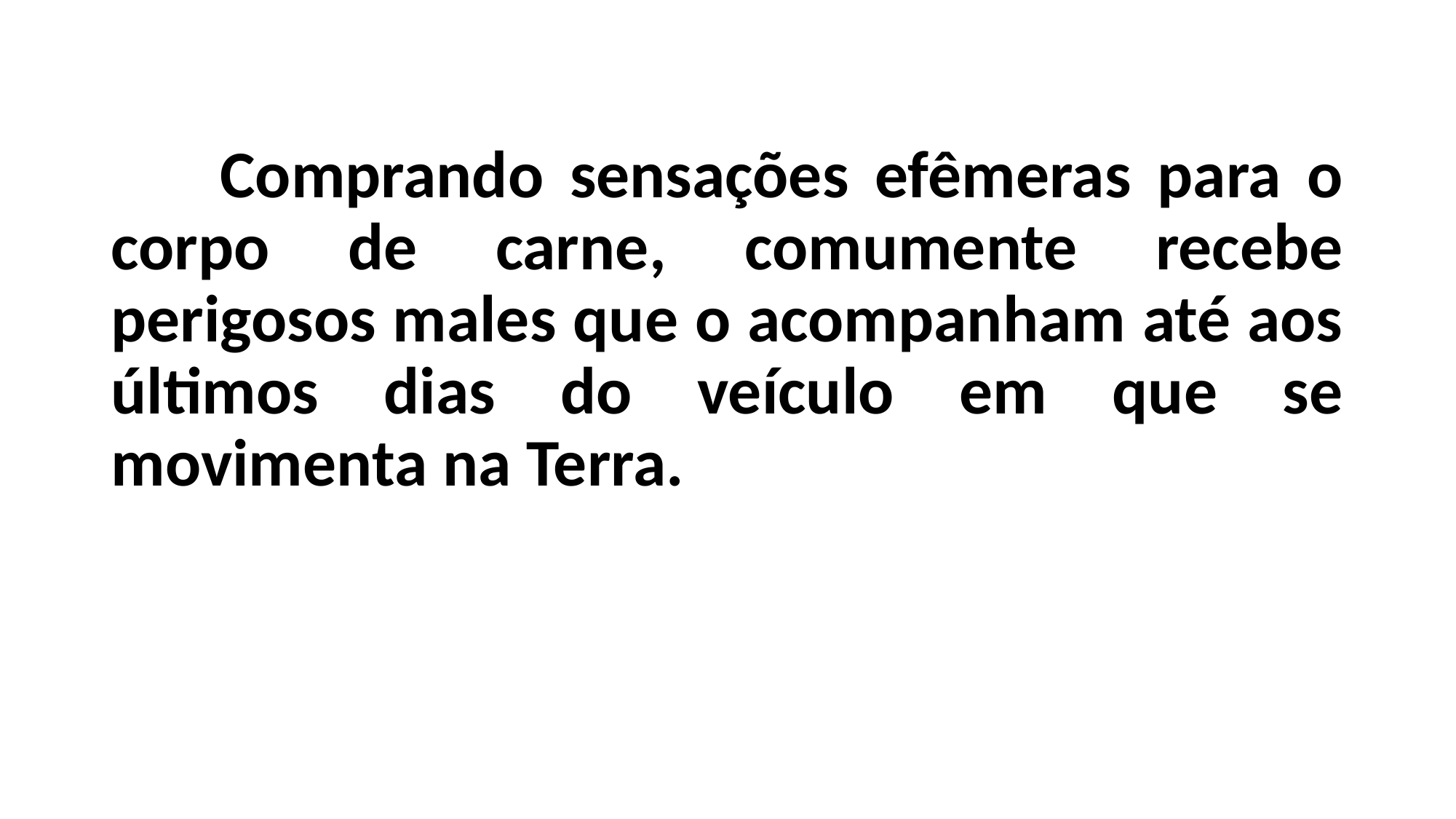

Comprando sensações efêmeras para o corpo de carne, comumente recebe perigosos males que o acompanham até aos últimos dias do veículo em que se movimenta na Terra.